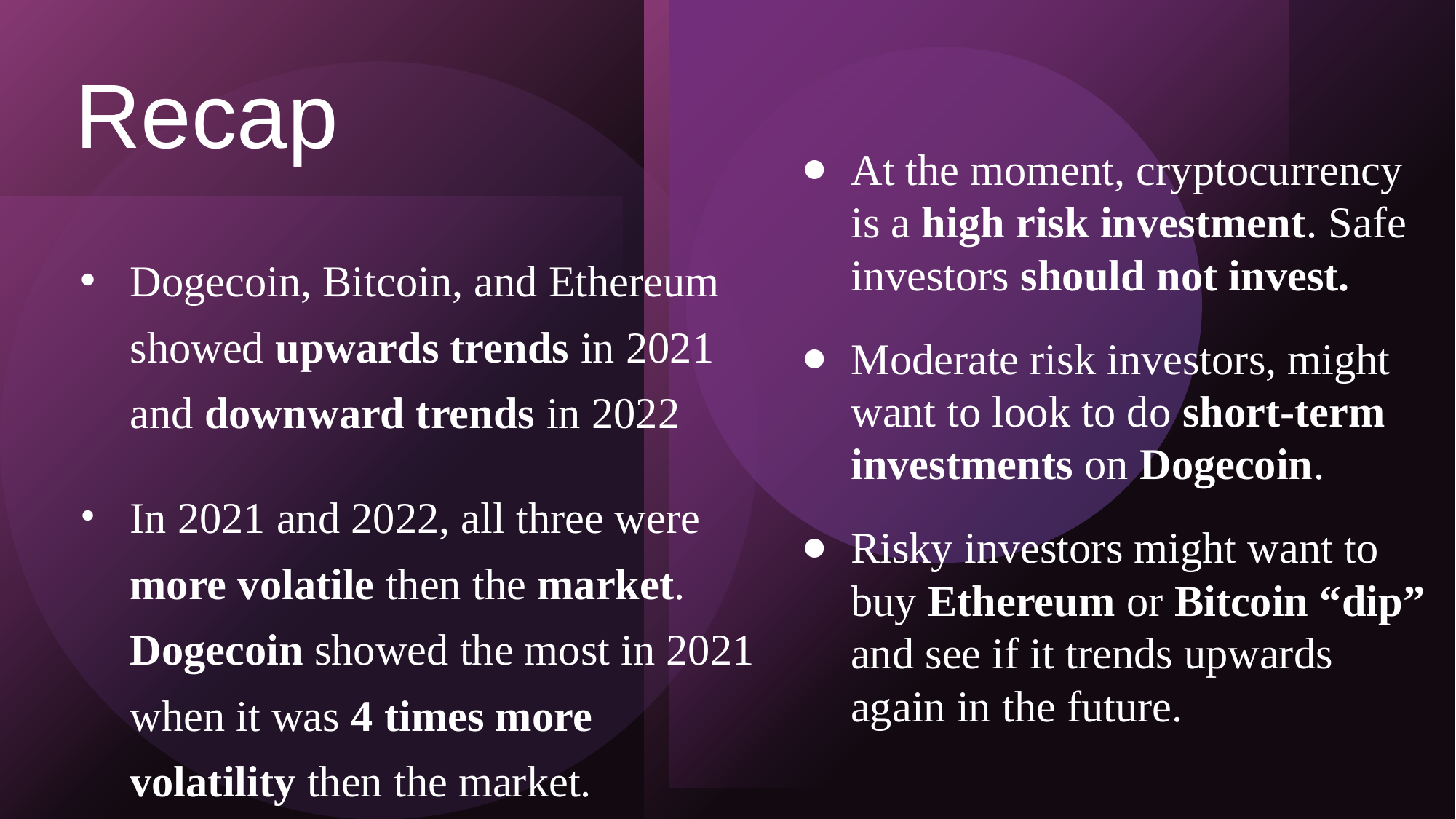

# Recap
At the moment, cryptocurrency is a high risk investment. Safe investors should not invest.

Moderate risk investors, might want to look to do short-term investments on Dogecoin.

Risky investors might want to buy Ethereum or Bitcoin “dip” and see if it trends upwards again in the future.
Dogecoin, Bitcoin, and Ethereum showed upwards trends in 2021 and downward trends in 2022

In 2021 and 2022, all three were more volatile then the market. Dogecoin showed the most in 2021 when it was 4 times more volatility then the market.